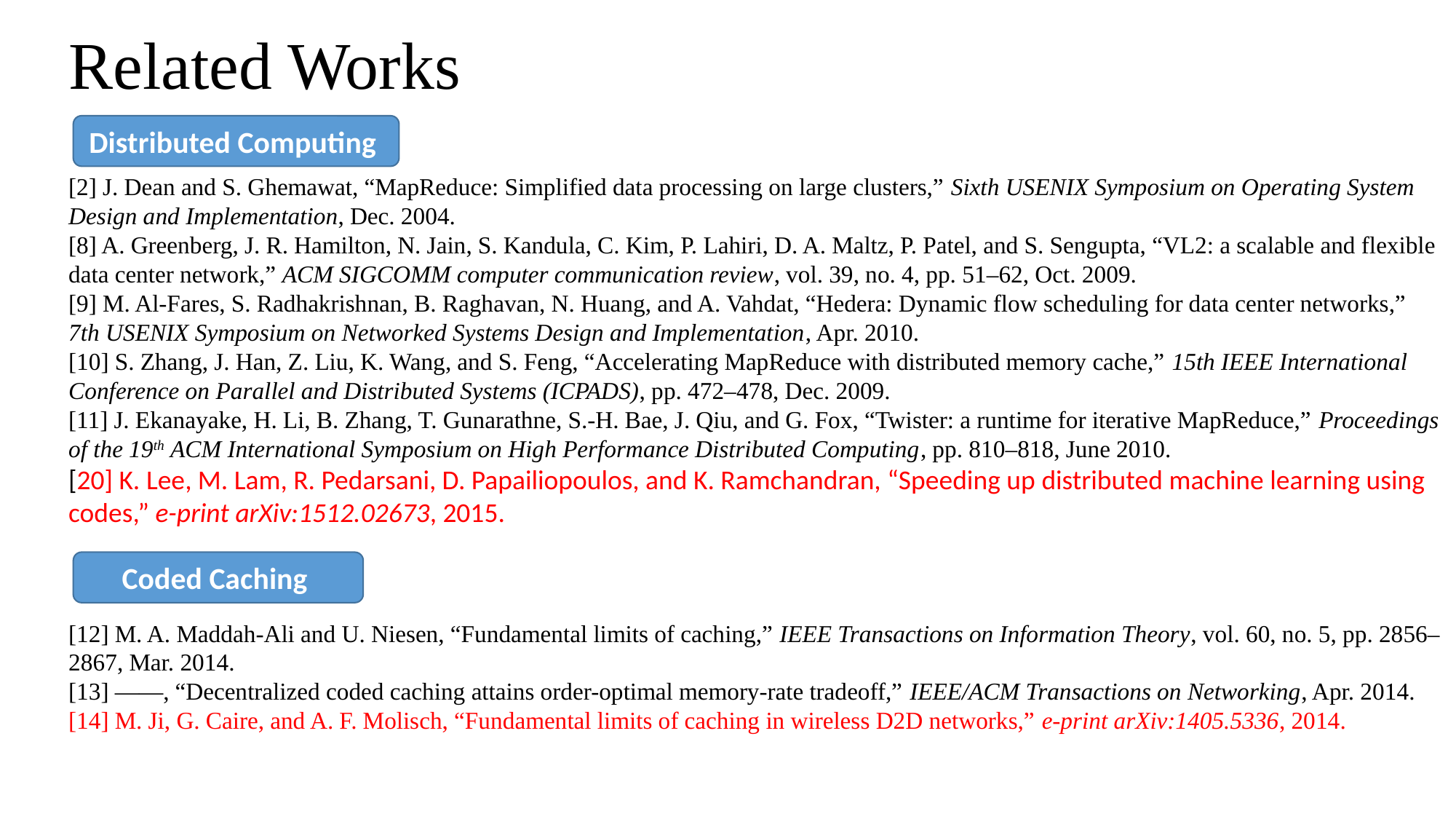

# Related Works
Distributed Computing
[2] J. Dean and S. Ghemawat, “MapReduce: Simplified data processing on large clusters,” Sixth USENIX Symposium on Operating System Design and Implementation, Dec. 2004.
[8] A. Greenberg, J. R. Hamilton, N. Jain, S. Kandula, C. Kim, P. Lahiri, D. A. Maltz, P. Patel, and S. Sengupta, “VL2: a scalable and flexible data center network,” ACM SIGCOMM computer communication review, vol. 39, no. 4, pp. 51–62, Oct. 2009.
[9] M. Al-Fares, S. Radhakrishnan, B. Raghavan, N. Huang, and A. Vahdat, “Hedera: Dynamic flow scheduling for data center networks,” 7th USENIX Symposium on Networked Systems Design and Implementation, Apr. 2010.
[10] S. Zhang, J. Han, Z. Liu, K. Wang, and S. Feng, “Accelerating MapReduce with distributed memory cache,” 15th IEEE International Conference on Parallel and Distributed Systems (ICPADS), pp. 472–478, Dec. 2009.
[11] J. Ekanayake, H. Li, B. Zhang, T. Gunarathne, S.-H. Bae, J. Qiu, and G. Fox, “Twister: a runtime for iterative MapReduce,” Proceedings of the 19th ACM International Symposium on High Performance Distributed Computing, pp. 810–818, June 2010.
[20] K. Lee, M. Lam, R. Pedarsani, D. Papailiopoulos, and K. Ramchandran, “Speeding up distributed machine learning using codes,” e-print arXiv:1512.02673, 2015.
Coded Caching
[12] M. A. Maddah-Ali and U. Niesen, “Fundamental limits of caching,” IEEE Transactions on Information Theory, vol. 60, no. 5, pp. 2856–2867, Mar. 2014.
[13] ——, “Decentralized coded caching attains order-optimal memory-rate tradeoff,” IEEE/ACM Transactions on Networking, Apr. 2014.
[14] M. Ji, G. Caire, and A. F. Molisch, “Fundamental limits of caching in wireless D2D networks,” e-print arXiv:1405.5336, 2014.